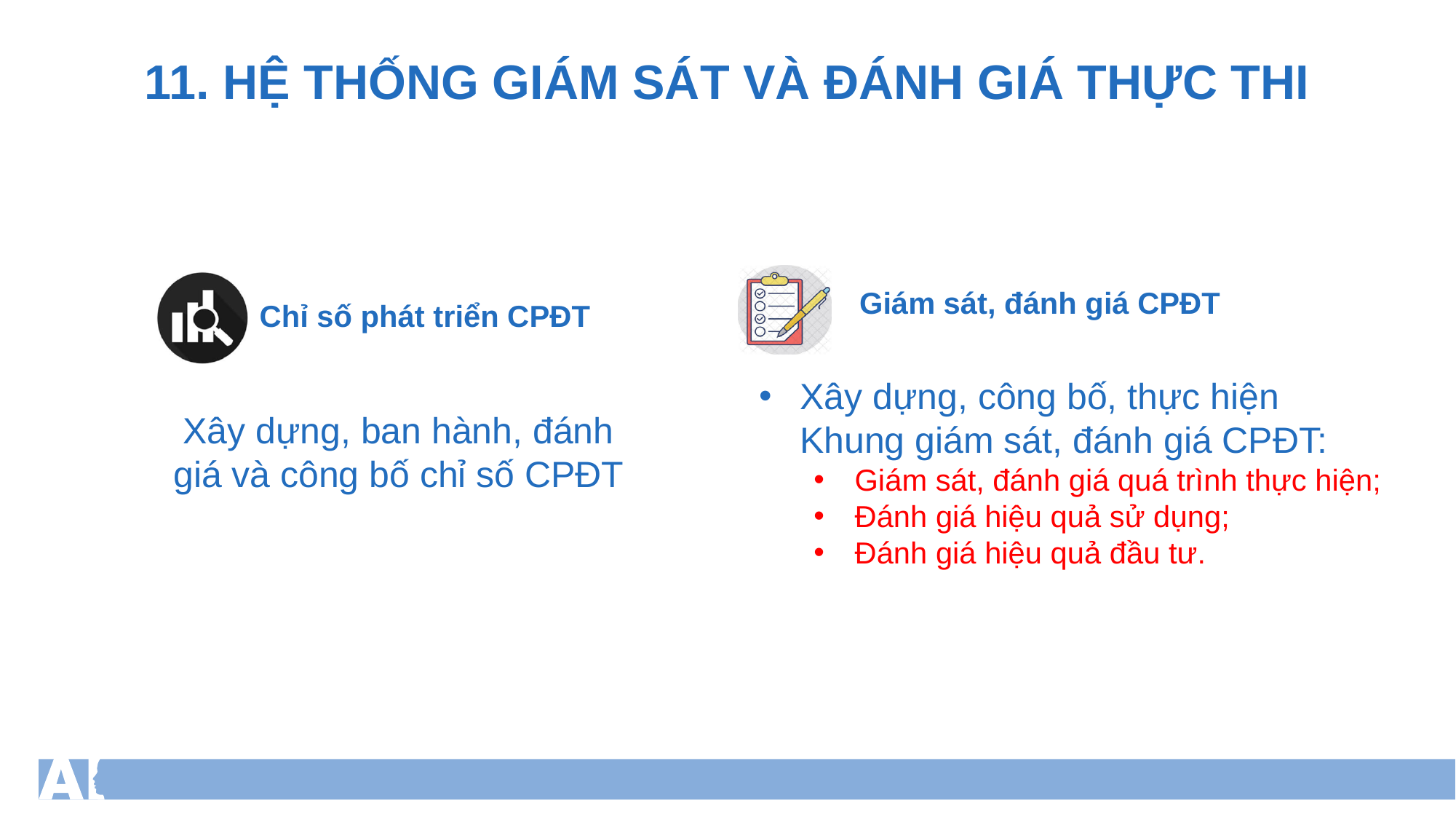

11. HỆ THỐNG GIÁM SÁT VÀ ĐÁNH GIÁ THỰC THI

 Giám sát, đánh giá CPĐT

Chỉ số phát triển CPĐT
Xây dựng, ban hành, đánh giá và công bố chỉ số CPĐT
Xây dựng, công bố, thực hiện Khung giám sát, đánh giá CPĐT:
Giám sát, đánh giá quá trình thực hiện;
Đánh giá hiệu quả sử dụng;
Đánh giá hiệu quả đầu tư.